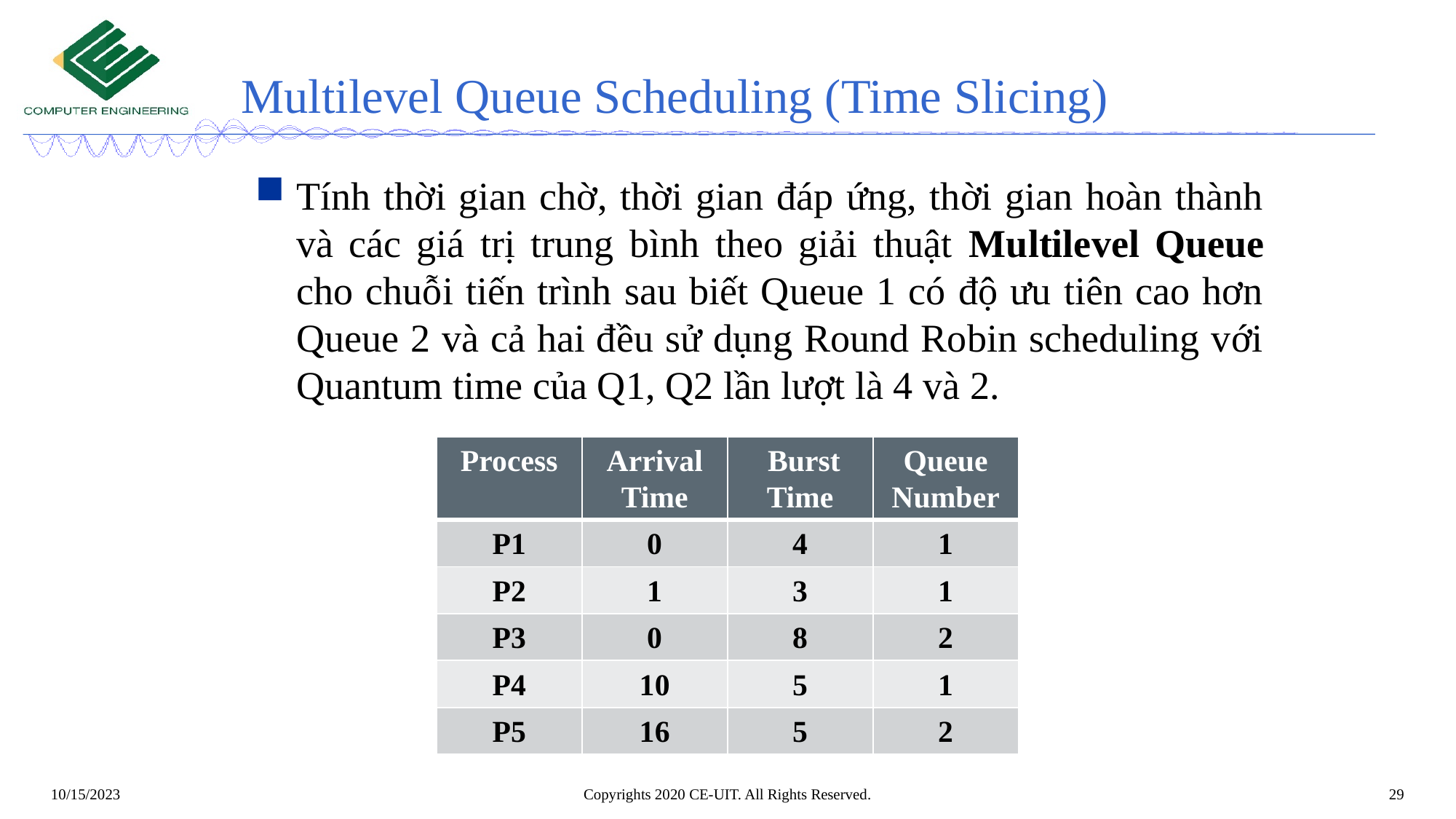

Multilevel Queue Scheduling (Time Slicing)
Tính thời gian chờ, thời gian đáp ứng, thời gian hoàn thành và các giá trị trung bình theo giải thuật Multilevel Queue cho chuỗi tiến trình sau biết Queue 1 có độ ưu tiên cao hơn Queue 2 và cả hai đều sử dụng Round Robin scheduling với Quantum time của Q1, Q2 lần lượt là 4 và 2.
| Process | Arrival Time | Burst Time | Queue Number |
| --- | --- | --- | --- |
| P1 | 0 | 4 | 1 |
| P2 | 1 | 3 | 1 |
| P3 | 0 | 8 | 2 |
| P4 | 10 | 5 | 1 |
| P5 | 16 | 5 | 2 |
Copyrights 2020 CE-UIT. All Rights Reserved.
29
10/15/2023